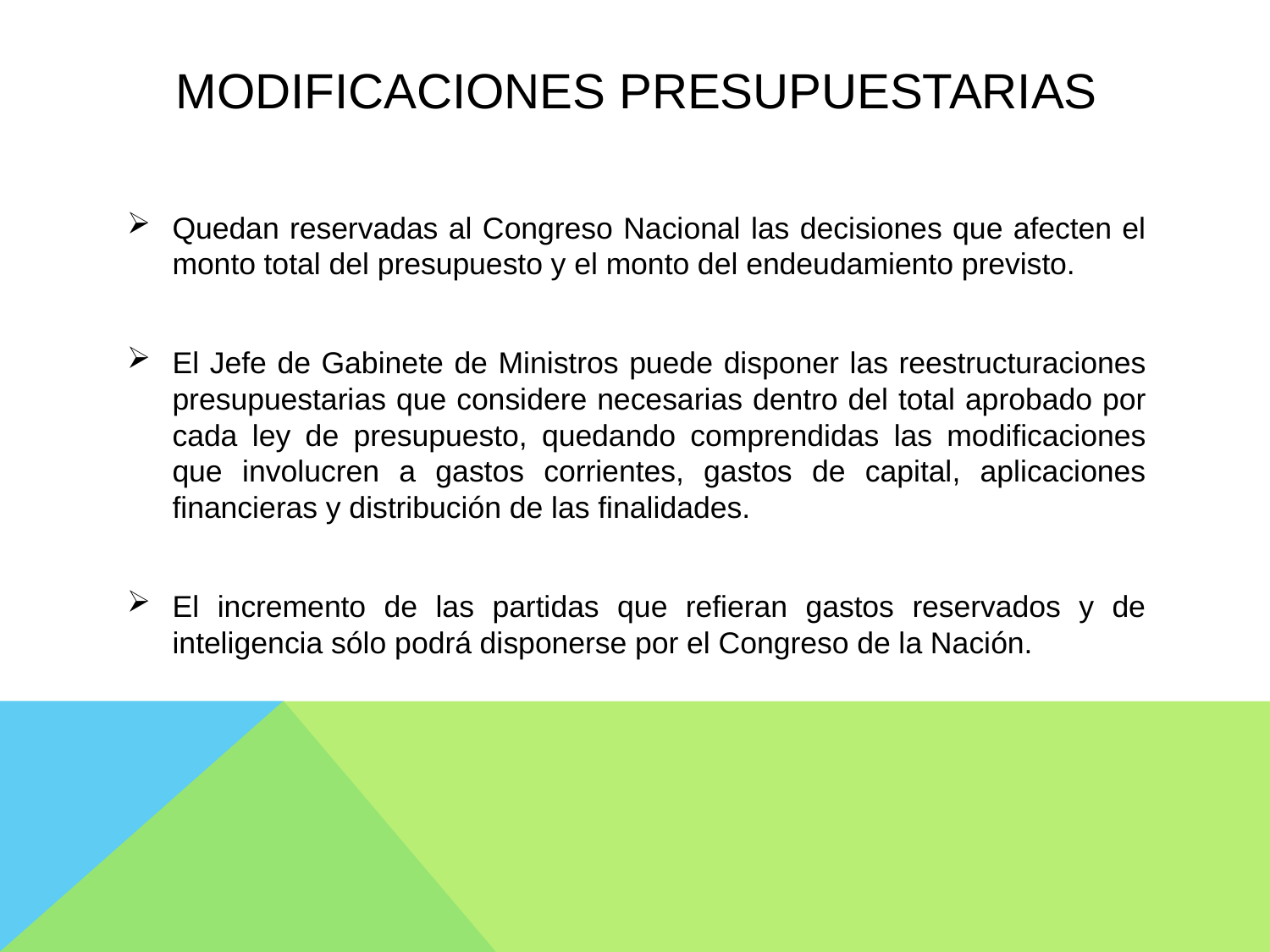

# MODIFICACIONES PRESUPUESTARIAS

Quedan reservadas al Congreso Nacional las decisiones que afecten el monto total del presupuesto y el monto del endeudamiento previsto.

El Jefe de Gabinete de Ministros puede disponer las reestructuraciones presupuestarias que considere necesarias dentro del total aprobado por cada ley de presupuesto, quedando comprendidas las modificaciones que involucren a gastos corrientes, gastos de capital, aplicaciones financieras y distribución de las finalidades.

El incremento de las partidas que refieran gastos reservados y de inteligencia sólo podrá disponerse por el Congreso de la Nación.